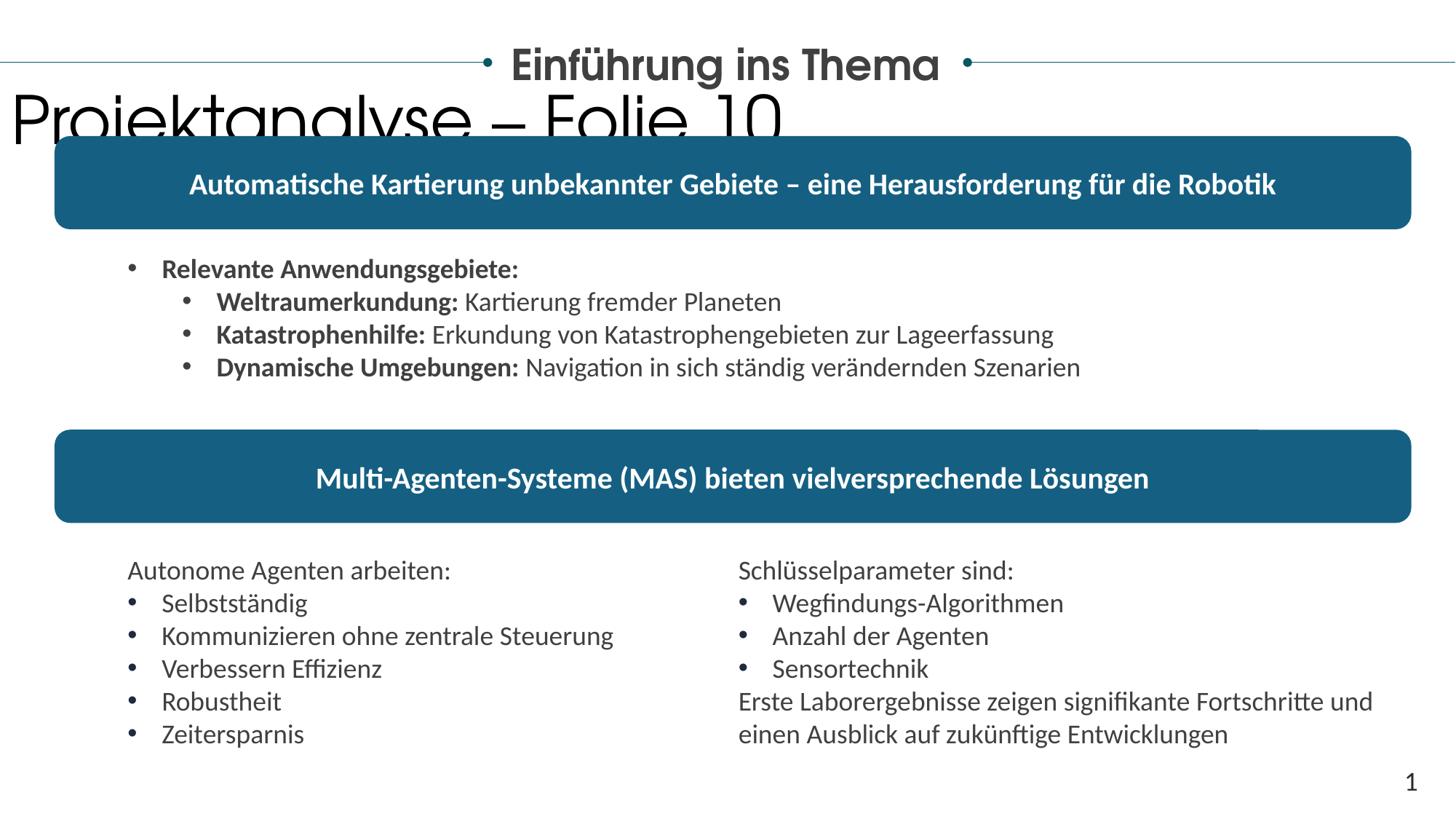

Einführung ins Thema
Projektanalyse – Folie 10
Automatische Kartierung unbekannter Gebiete – eine Herausforderung für die Robotik
Relevante Anwendungsgebiete:
Weltraumerkundung: Kartierung fremder Planeten
Katastrophenhilfe: Erkundung von Katastrophengebieten zur Lageerfassung
Dynamische Umgebungen: Navigation in sich ständig verändernden Szenarien
Multi-Agenten-Systeme (MAS) bieten vielversprechende Lösungen
Autonome Agenten arbeiten:
Selbstständig
Kommunizieren ohne zentrale Steuerung
Verbessern Effizienz
Robustheit
Zeitersparnis

Schlüsselparameter sind:
Wegfindungs-Algorithmen
Anzahl der Agenten
Sensortechnik
Erste Laborergebnisse zeigen signifikante Fortschritte und einen Ausblick auf zukünftige Entwicklungen
1